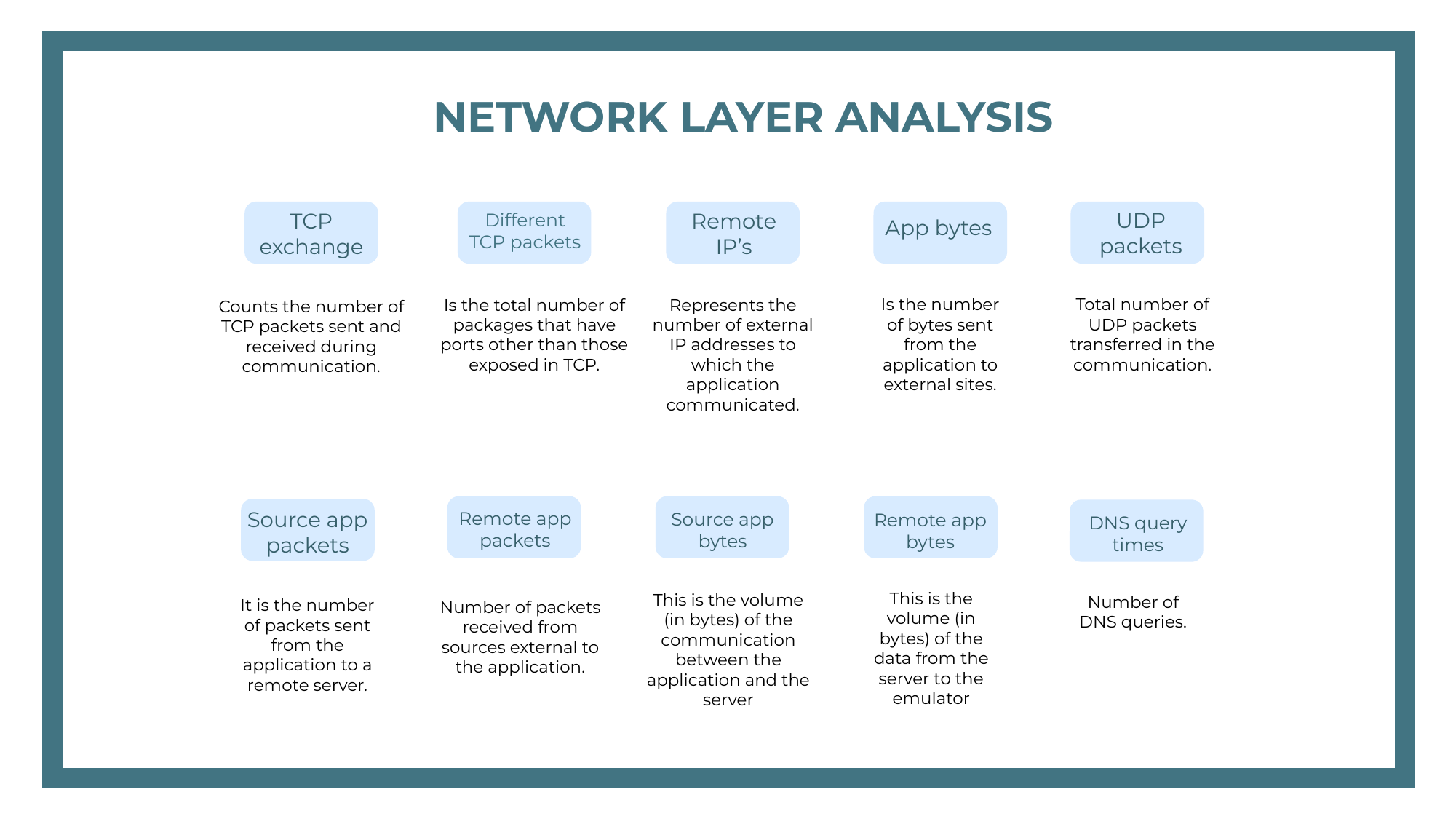

NETWORK LAYER ANALYSIS
UDP packets

TCP exchange

Remote IP’s

App bytes

Different TCP packets

Is the number of bytes sent from the application to external sites.
Total number of UDP packets transferred in the communication.
Is the total number of packages that have ports other than those exposed in TCP.
Represents the number of external IP addresses to which the application communicated.
Counts the number of TCP packets sent and received during communication.
Source app packets

Remote app packets

Source app bytes

Remote app bytes

DNS query times

This is the volume (in bytes) of the data from the server to the emulator
This is the volume (in bytes) of the communication between the application and the server
Number of DNS queries.
It is the number of packets sent from the application to a remote server.
Number of packets received from sources external to the application.